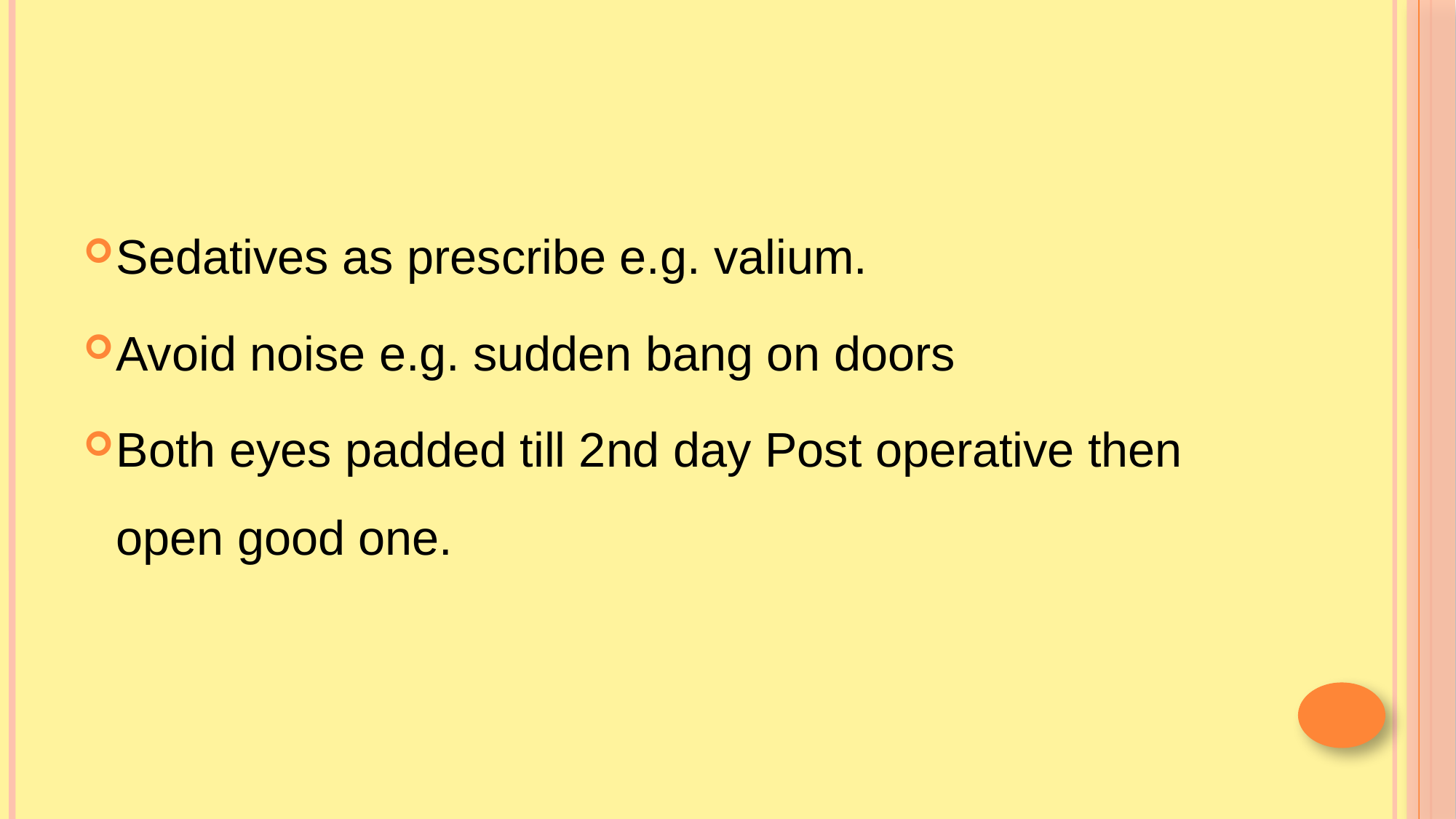

#
Sedatives as prescribe e.g. valium.
Avoid noise e.g. sudden bang on doors
Both eyes padded till 2nd day Post operative then open good one.